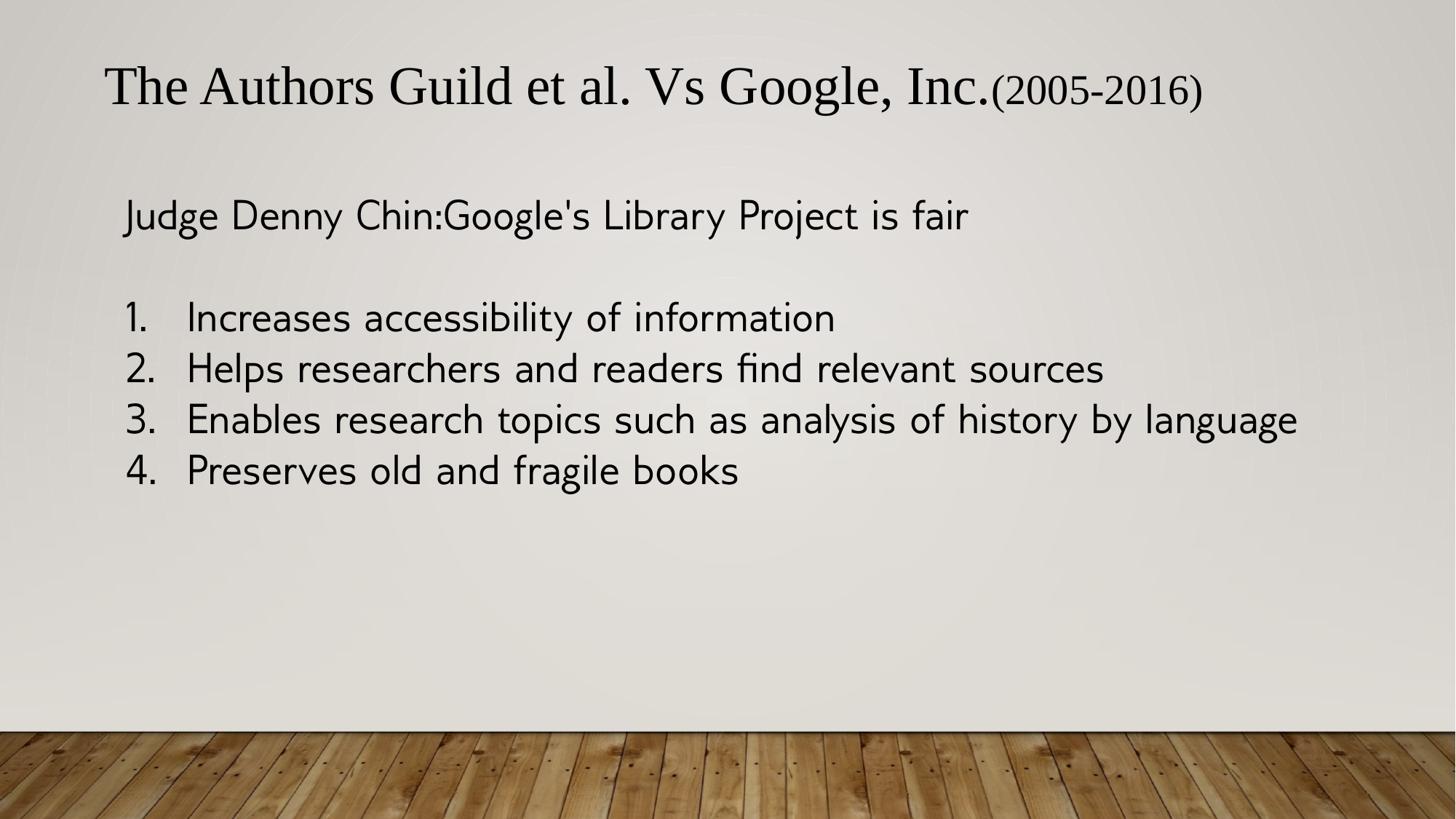

The Authors Guild et al. Vs Google, Inc.(2005-2016)
Judge Denny Chin:Google's Library Project is fair

Increases accessibility of information
Helps researchers and readers find relevant sources
Enables research topics such as analysis of history by language
Preserves old and fragile books